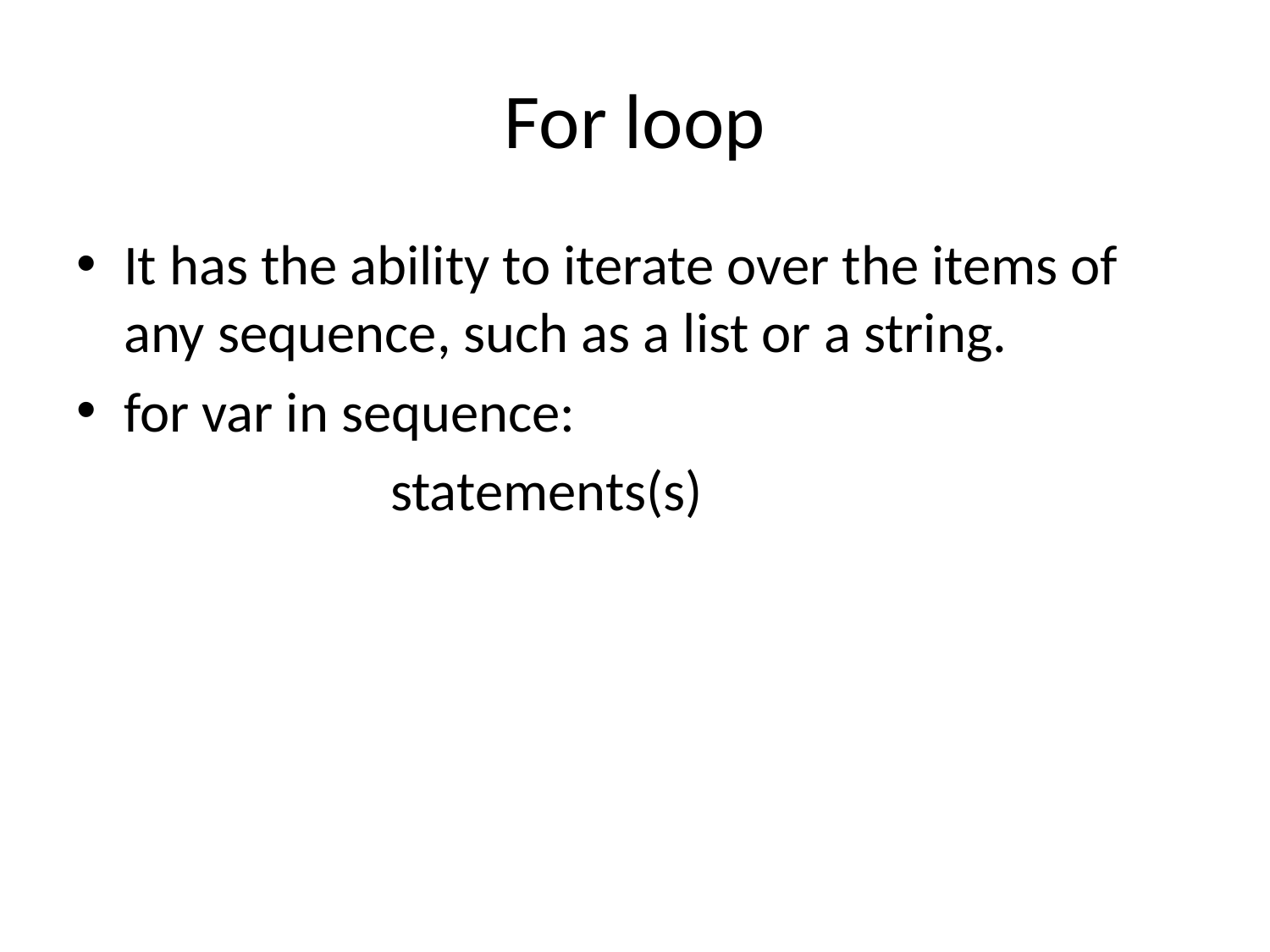

# For loop
It has the ability to iterate over the items of any sequence, such as a list or a string.
for var in sequence:
			 statements(s)